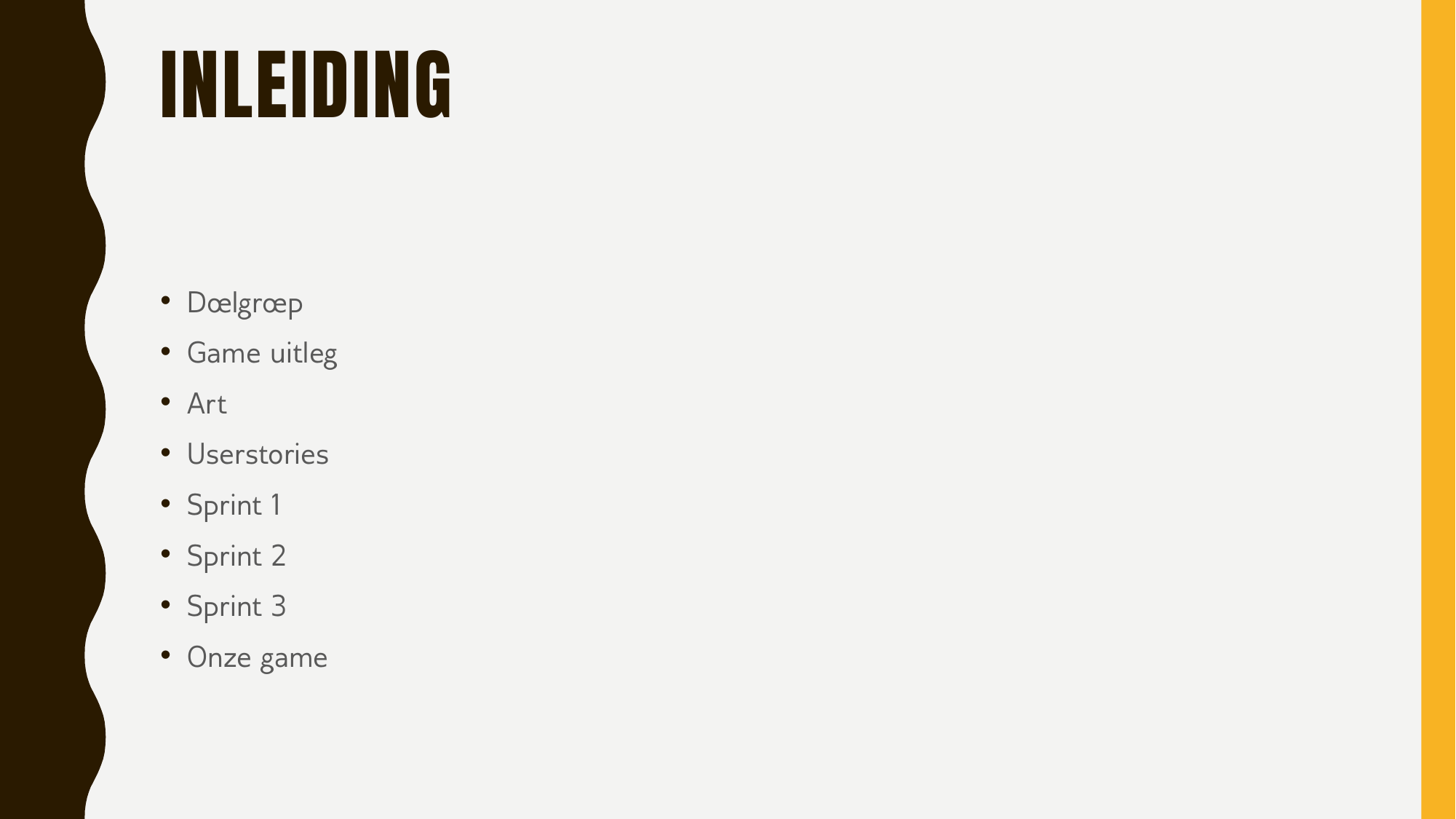

# Inleiding
Doelgroep
Game uitleg
Art
Userstories
Sprint 1
Sprint 2
Sprint 3
Onze game